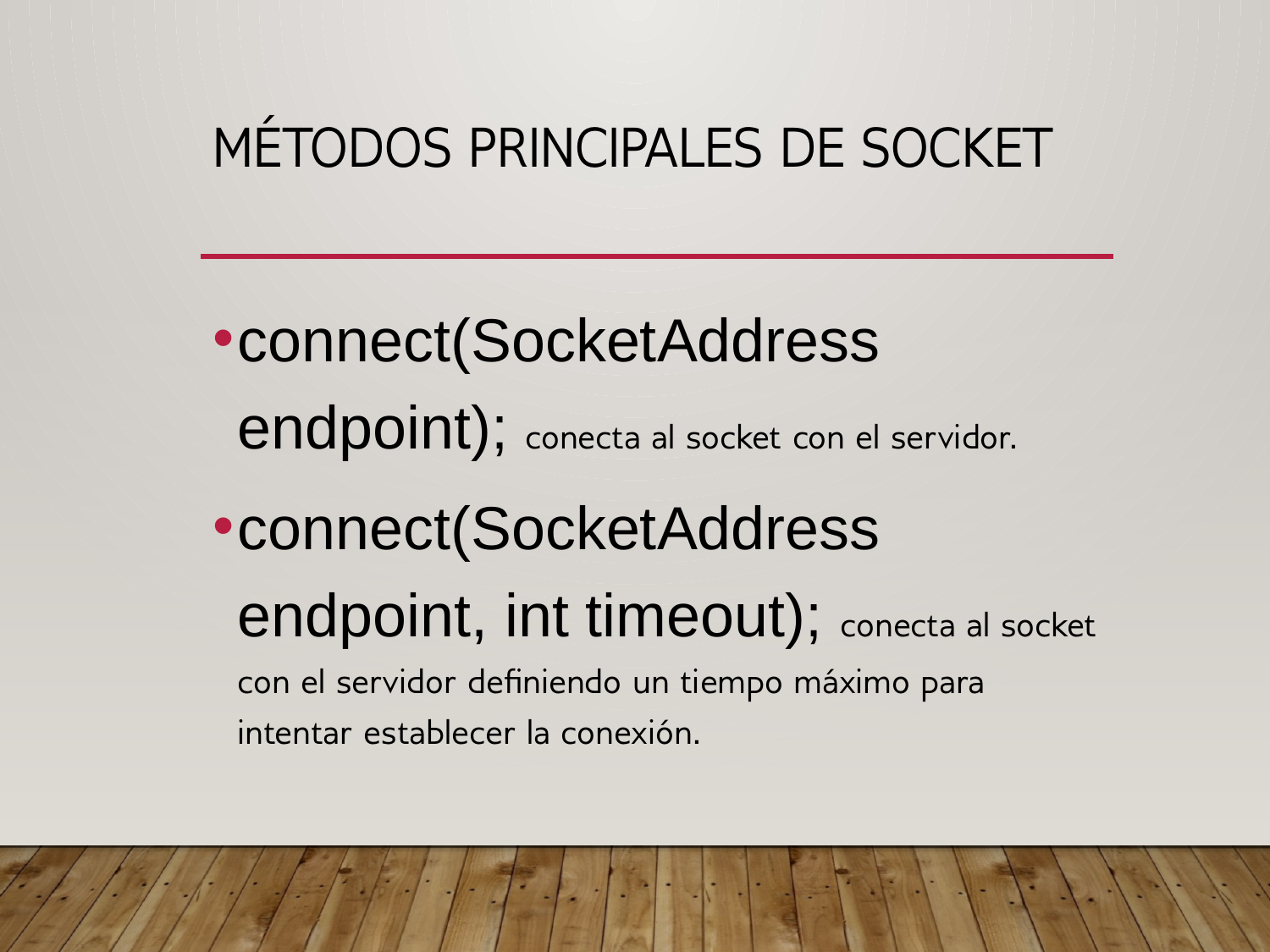

# Métodos principales de Socket
connect(SocketAddress endpoint); conecta al socket con el servidor.
connect(SocketAddress endpoint, int timeout); conecta al socket con el servidor definiendo un tiempo máximo para intentar establecer la conexión.